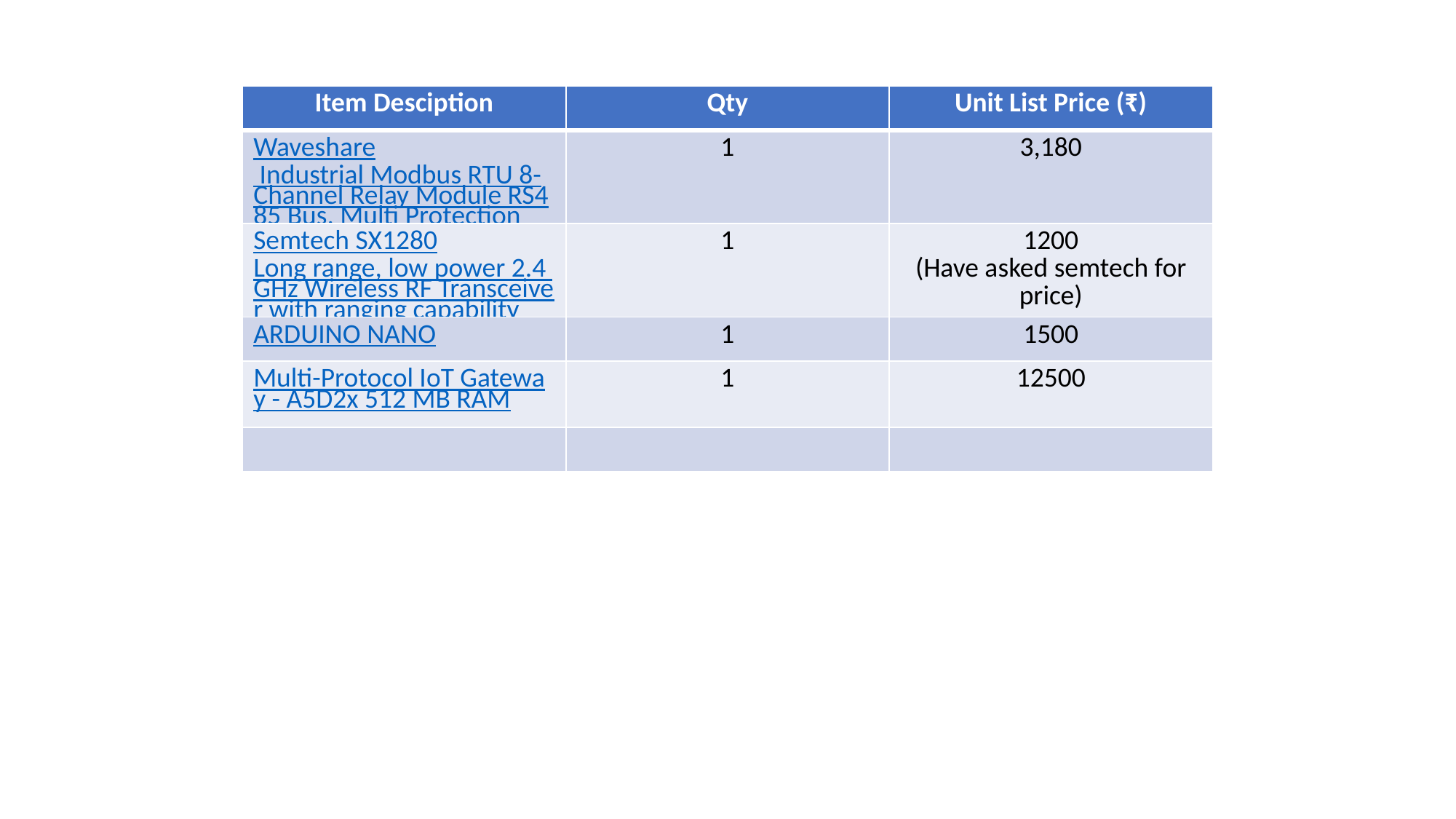

| Item Desciption | Qty | Unit List Price (₹) |
| --- | --- | --- |
| Waveshare Industrial Modbus RTU 8-Channel Relay Module RS485 Bus, Multi Protection | 1 | 3,180 |
| Semtech SX1280 Long range, low power 2.4 GHz Wireless RF Transceiver with ranging capability | 1 | 1200 (Have asked semtech for price) |
| ARDUINO NANO | 1 | 1500 |
| Multi-Protocol IoT Gateway - A5D2x 512 MB RAM | 1 | 12500 |
|  |  |  |